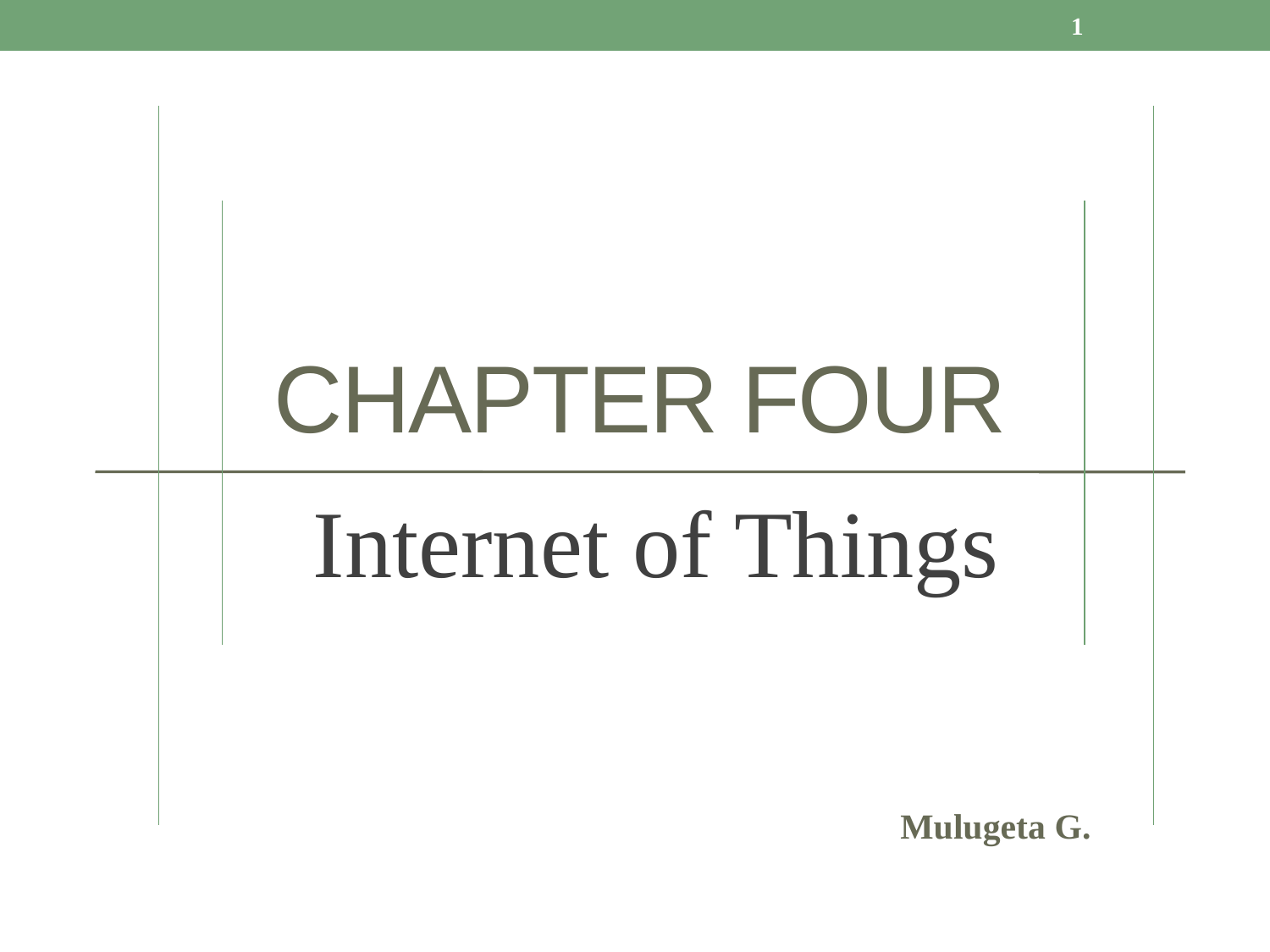

1
# CHAPTER FOUR
Internet of Things
Mulugeta G..